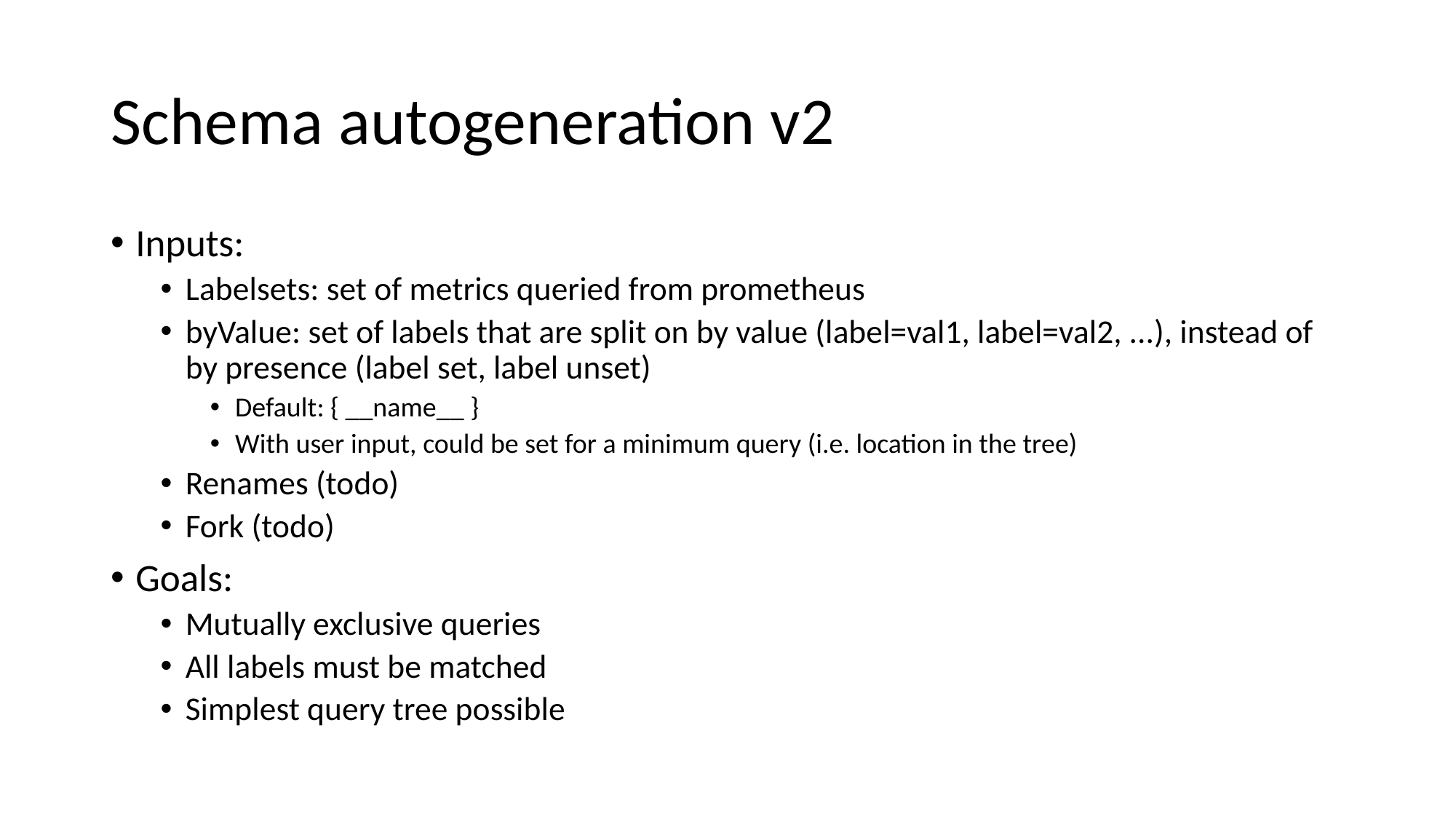

# Schema autogeneration v2
Inputs:
Labelsets: set of metrics queried from prometheus
byValue: set of labels that are split on by value (label=val1, label=val2, ...), instead of by presence (label set, label unset)
Default: { __name__ }
With user input, could be set for a minimum query (i.e. location in the tree)
Renames (todo)
Fork (todo)
Goals:
Mutually exclusive queries
All labels must be matched
Simplest query tree possible